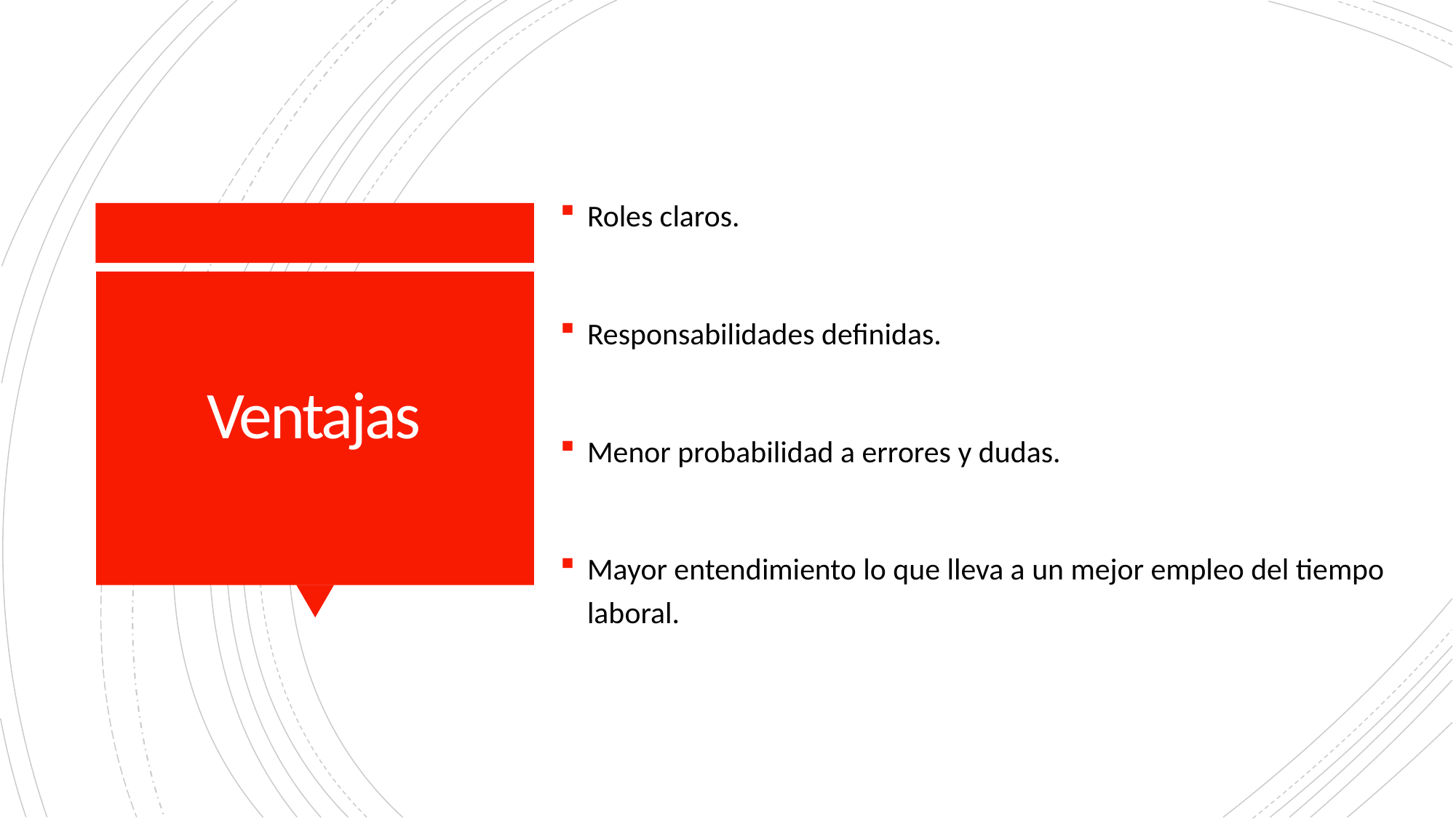

Roles claros.

Responsabilidades definidas.

Menor probabilidad a errores y dudas.

Mayor entendimiento lo que lleva a un mejor empleo del tiempo laboral.
# Ventajas